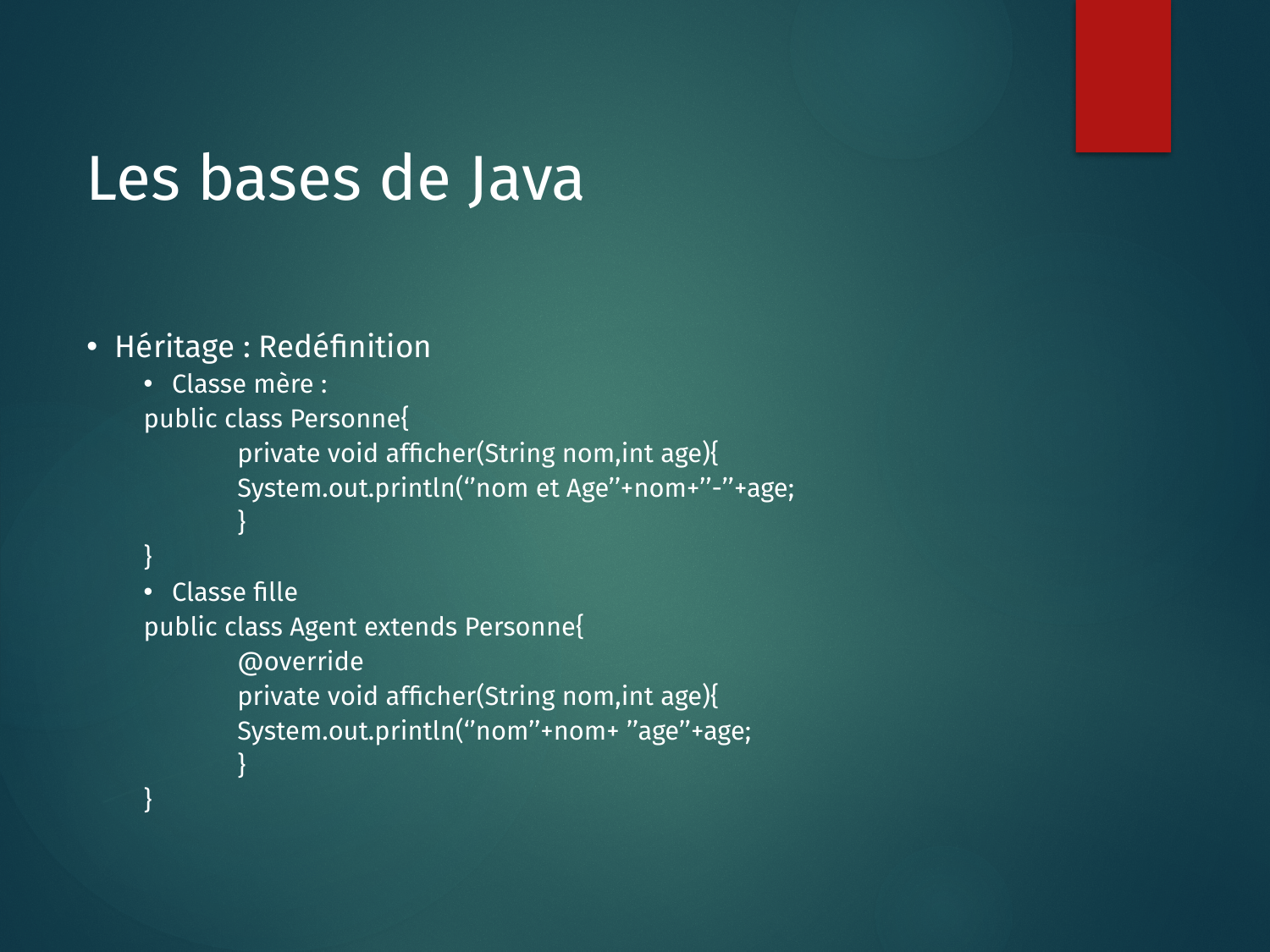

Les bases de Java
Héritage : Redéfinition
Classe mère :
public class Personne{
	private void afficher(String nom,int age){
		System.out.println(‘’nom et Age’’+nom+’’-’’+age;
	}
}
Classe fille
public class Agent extends Personne{
	@override
	private void afficher(String nom,int age){
		System.out.println(‘’nom’’+nom+ ’’age’’+age;
	}
}